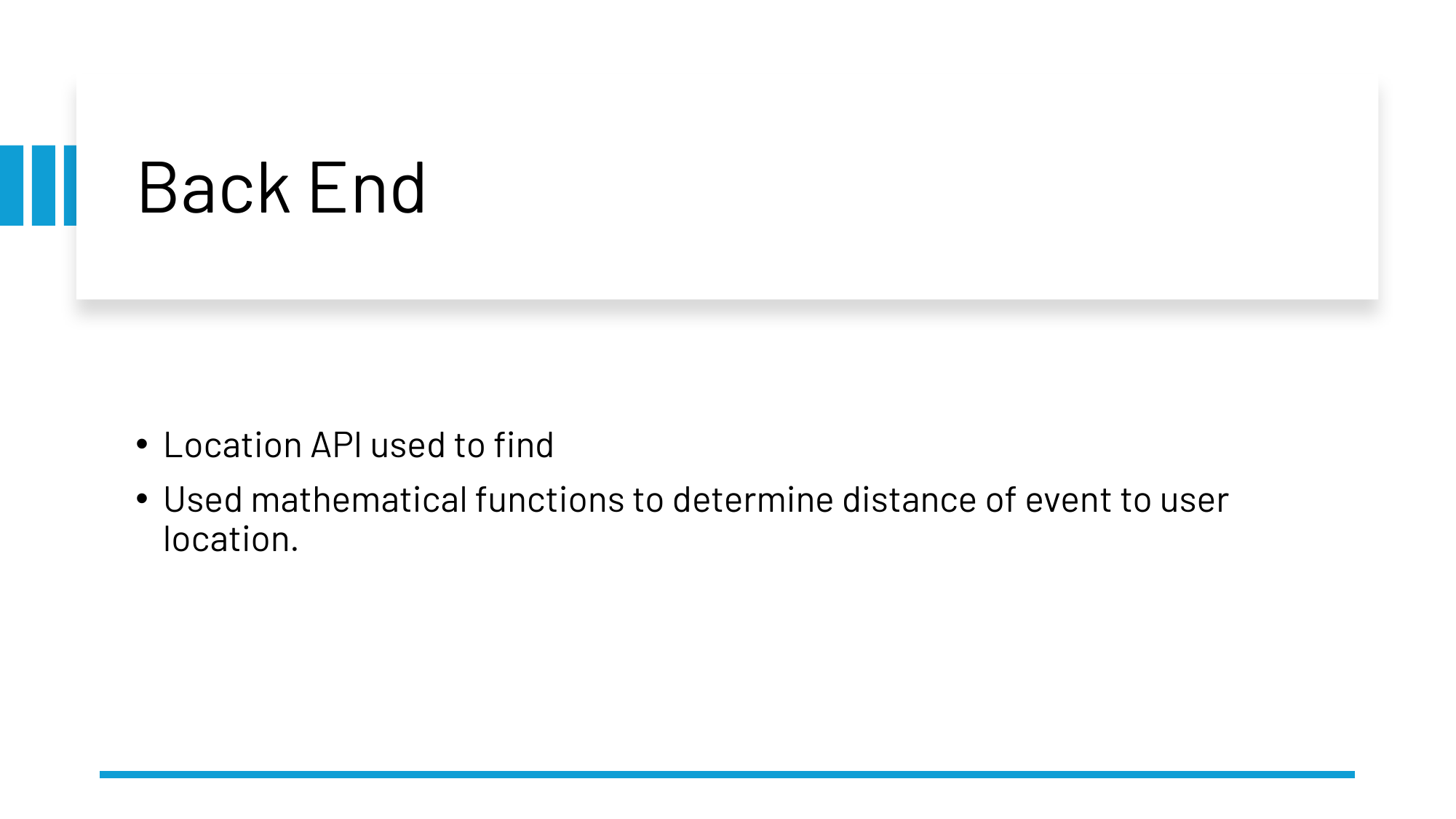

# Back End

Location API used to find
Used mathematical functions to determine distance of event to user location.